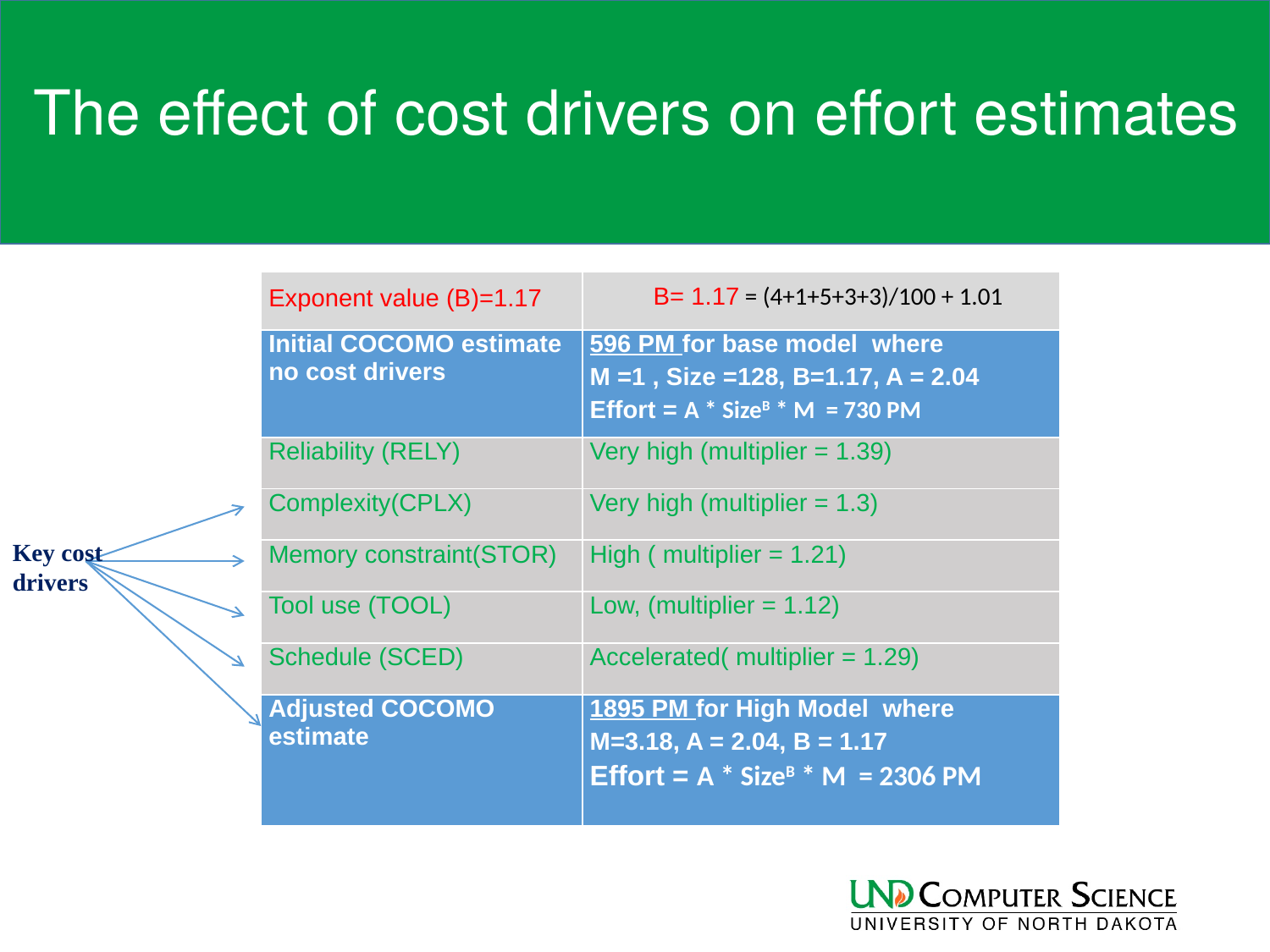

# The effect of cost drivers on effort estimates
| Exponent value (B)=1.17 | B= 1.17 = (4+1+5+3+3)/100 + 1.01 |
| --- | --- |
| Initial COCOMO estimate no cost drivers | 596 PM for base model where M =1 , Size =128, B=1.17, A = 2.04 Effort = A \* SizeB \* M = 730 PM |
| Reliability (RELY) | Very high (multiplier = 1.39) |
| Complexity(CPLX) | Very high (multiplier = 1.3) |
| Memory constraint(STOR) | High ( multiplier = 1.21) |
| Tool use (TOOL) | Low, (multiplier = 1.12) |
| Schedule (SCED) | Accelerated( multiplier = 1.29) |
| Adjusted COCOMO estimate | 1895 PM for High Model where M=3.18, A = 2.04, B = 1.17 Effort = A \* SizeB \* M = 2306 PM |
Key cost drivers